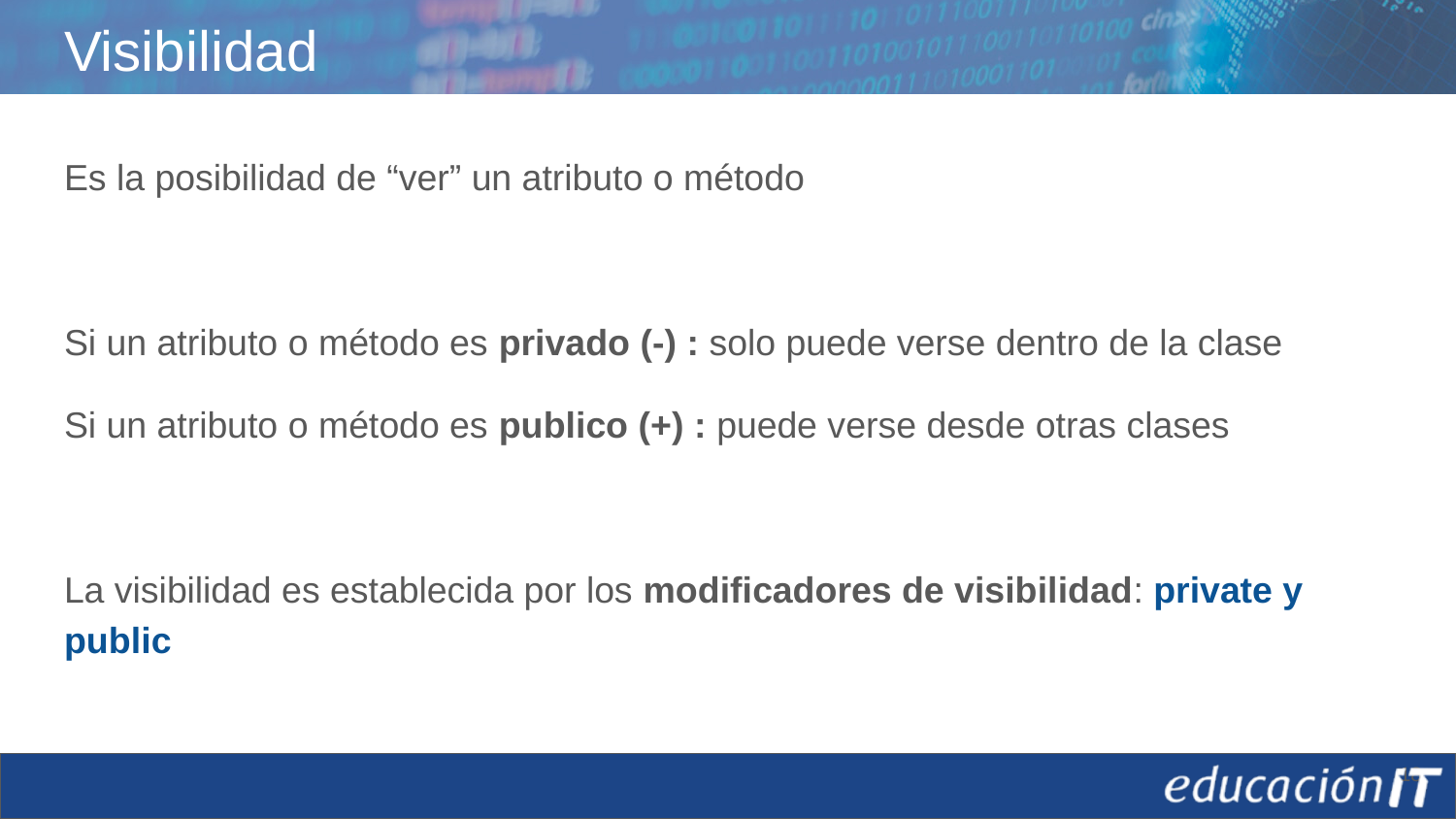

# Visibilidad
Es la posibilidad de “ver” un atributo o método

Si un atributo o método es privado (-) : solo puede verse dentro de la clase
Si un atributo o método es publico (+) : puede verse desde otras clases

La visibilidad es establecida por los modificadores de visibilidad: private y public